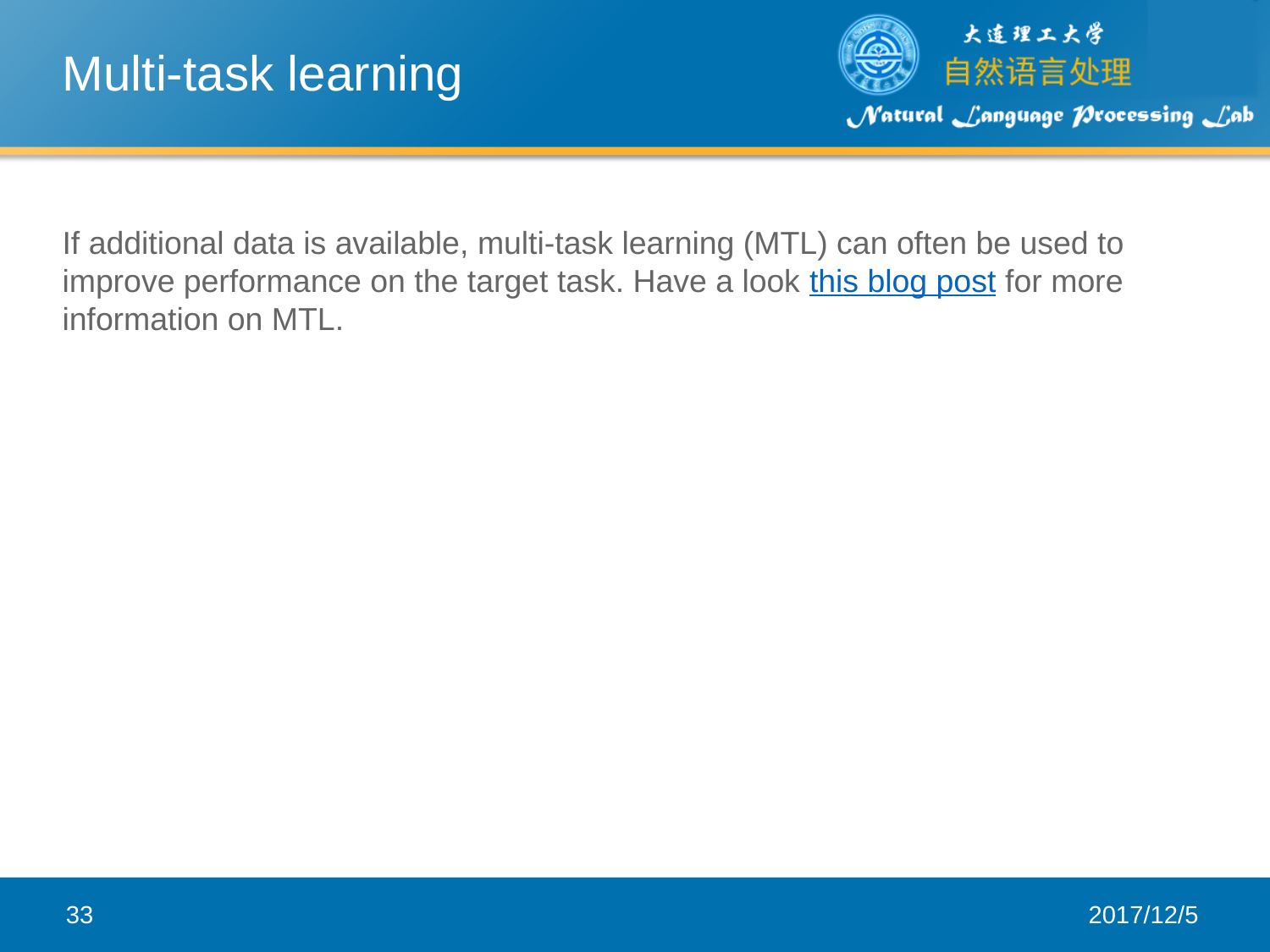

# Multi-task learning
If additional data is available, multi-task learning (MTL) can often be used to improve performance on the target task. Have a look this blog post for more information on MTL.
33
2017/12/5